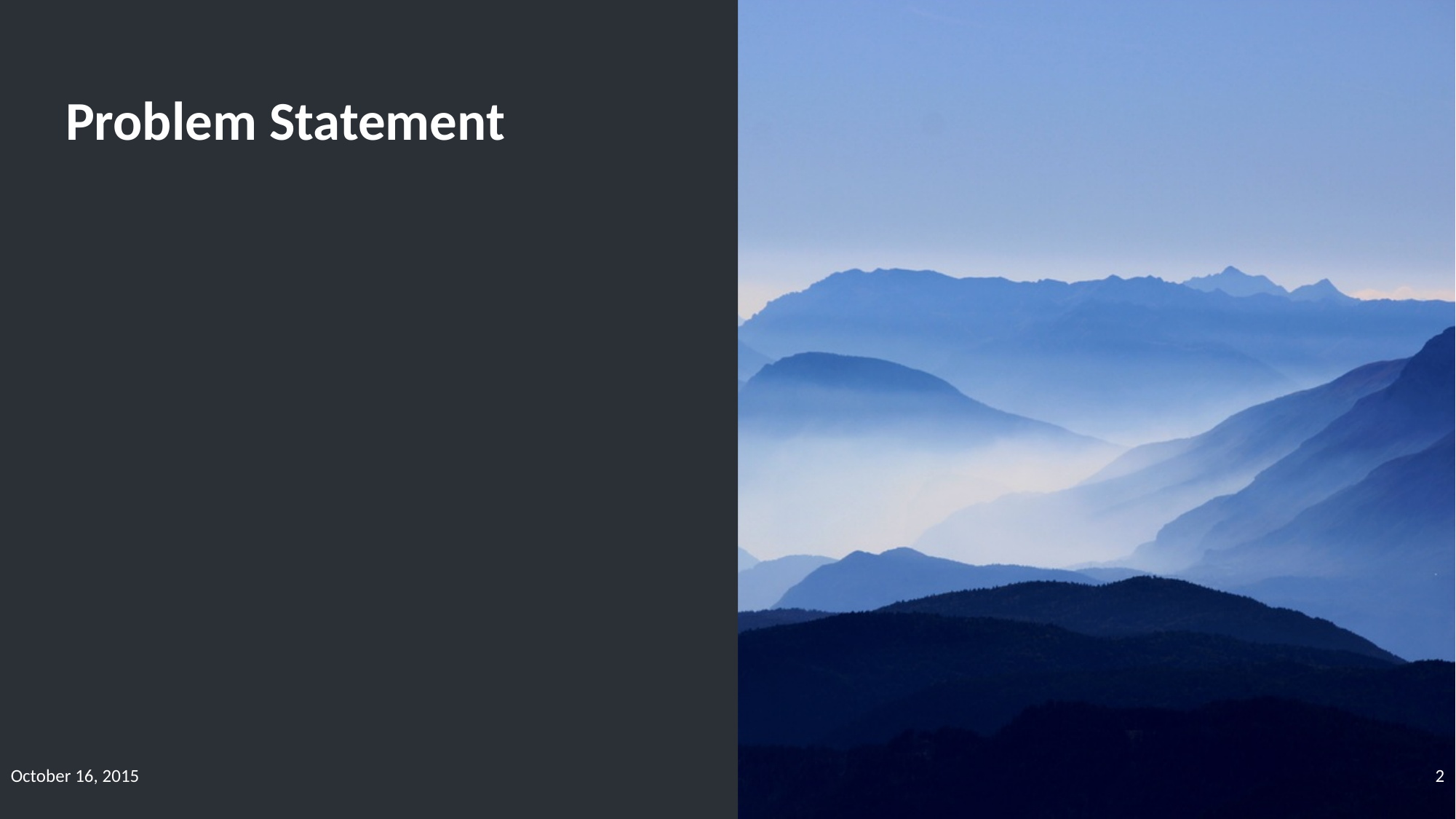

# Problem Statement
October 16, 2015
2